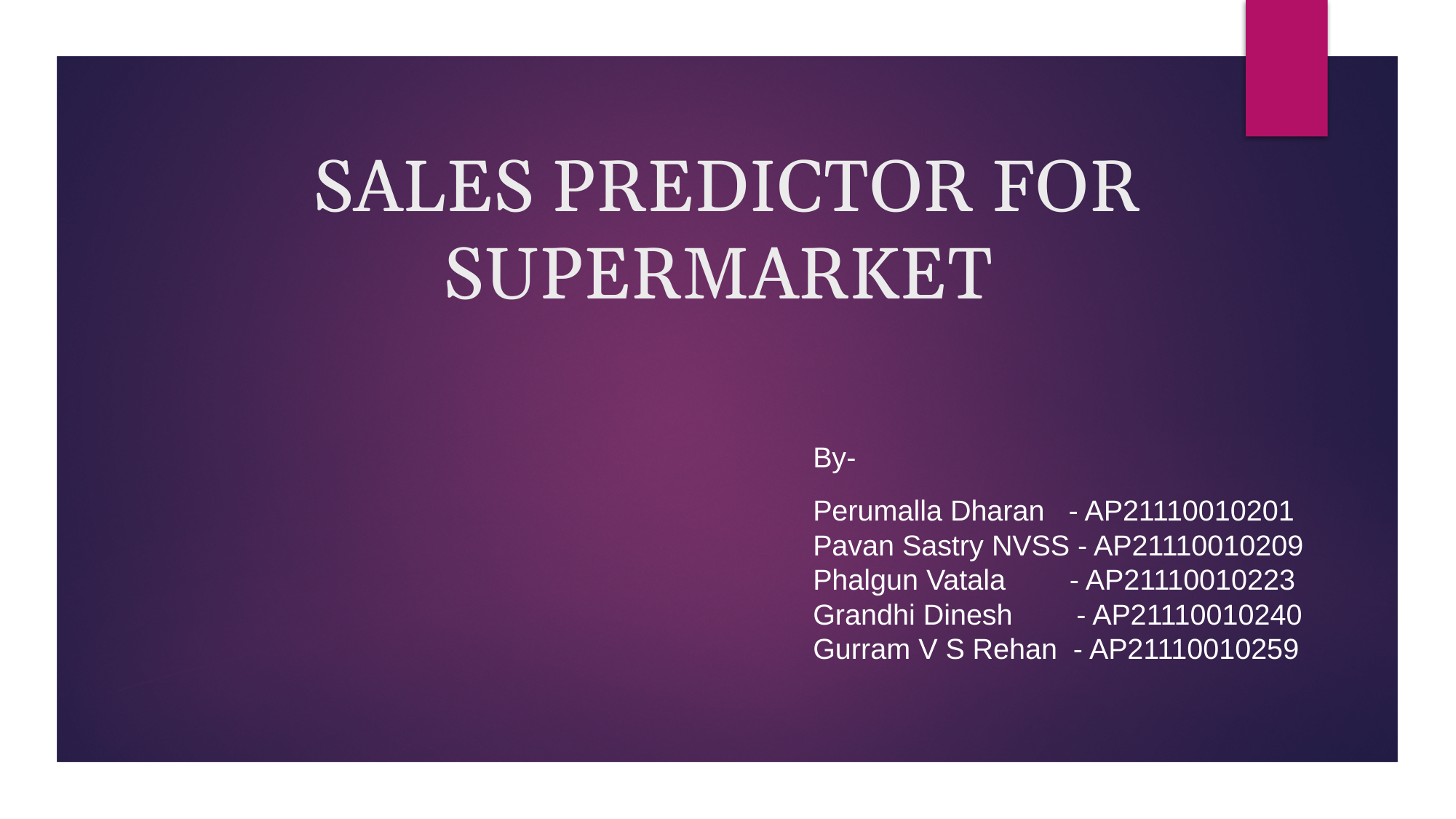

# SALES PREDICTOR FOR
SUPERMARKET
By-

Perumalla Dharan   - AP21110010201
Pavan Sastry NVSS - AP21110010209
Phalgun Vatala        - AP21110010223
Grandhi Dinesh        - AP21110010240
Gurram V S Rehan  - AP21110010259